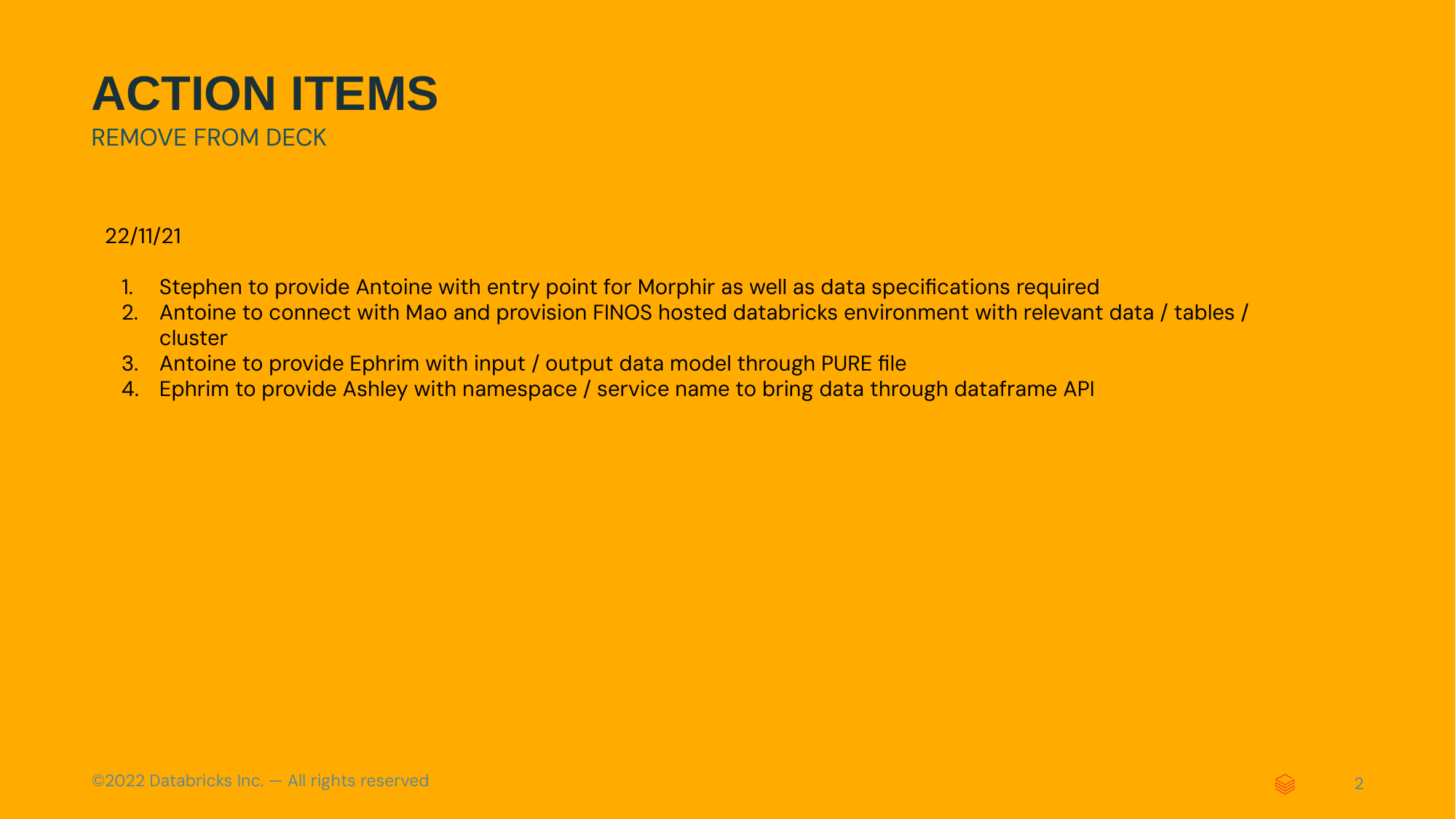

# ACTION ITEMS
REMOVE FROM DECK
22/11/21

Stephen to provide Antoine with entry point for Morphir as well as data specifications required
Antoine to connect with Mao and provision FINOS hosted databricks environment with relevant data / tables / cluster
Antoine to provide Ephrim with input / output data model through PURE file
Ephrim to provide Ashley with namespace / service name to bring data through dataframe API
2